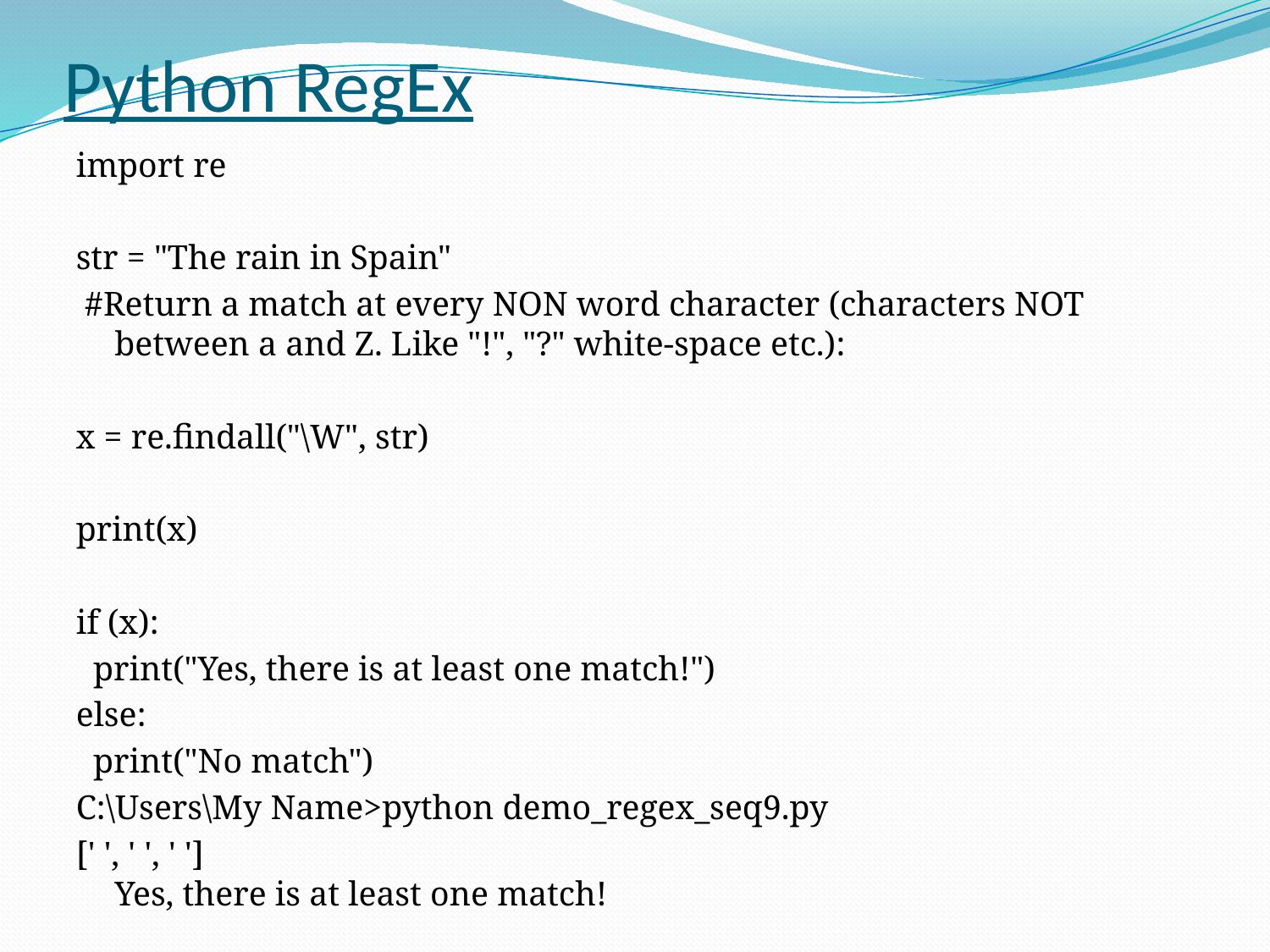

# Python RegEx
import re

str = "The rain in Spain"
 #Return a match at every NON word character (characters NOT between a and Z. Like "!", "?" white-space etc.):

x = re.findall("\W", str)

print(x)

if (x):
  print("Yes, there is at least one match!")
else:
  print("No match")
C:\Users\My Name>python demo_regex_seq9.py
[' ', ' ', ' ']
Yes, there is at least one match!